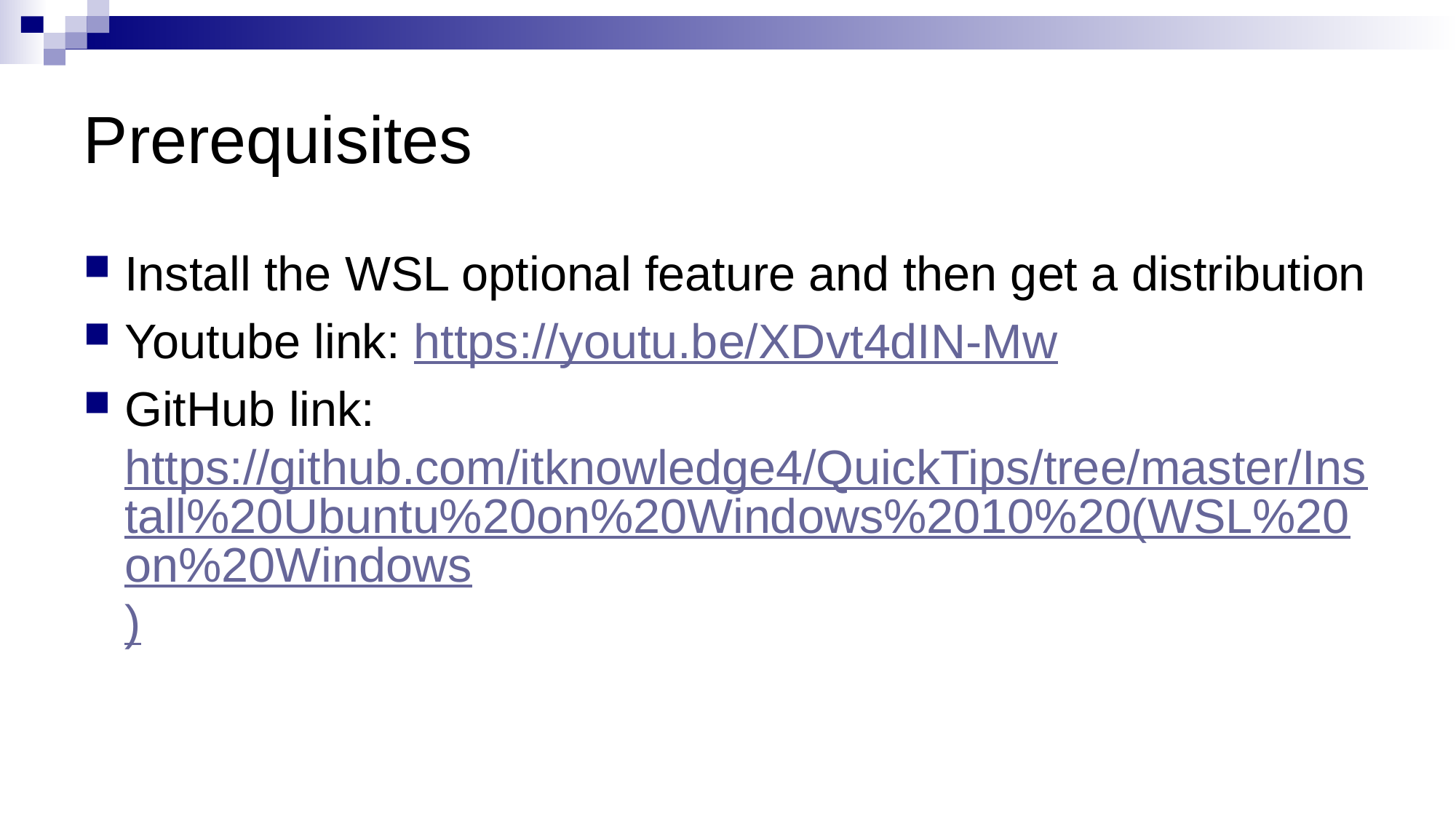

# Prerequisites
Install the WSL optional feature and then get a distribution
Youtube link: https://youtu.be/XDvt4dIN-Mw
GitHub link: https://github.com/itknowledge4/QuickTips/tree/master/Install%20Ubuntu%20on%20Windows%2010%20(WSL%20on%20Windows)